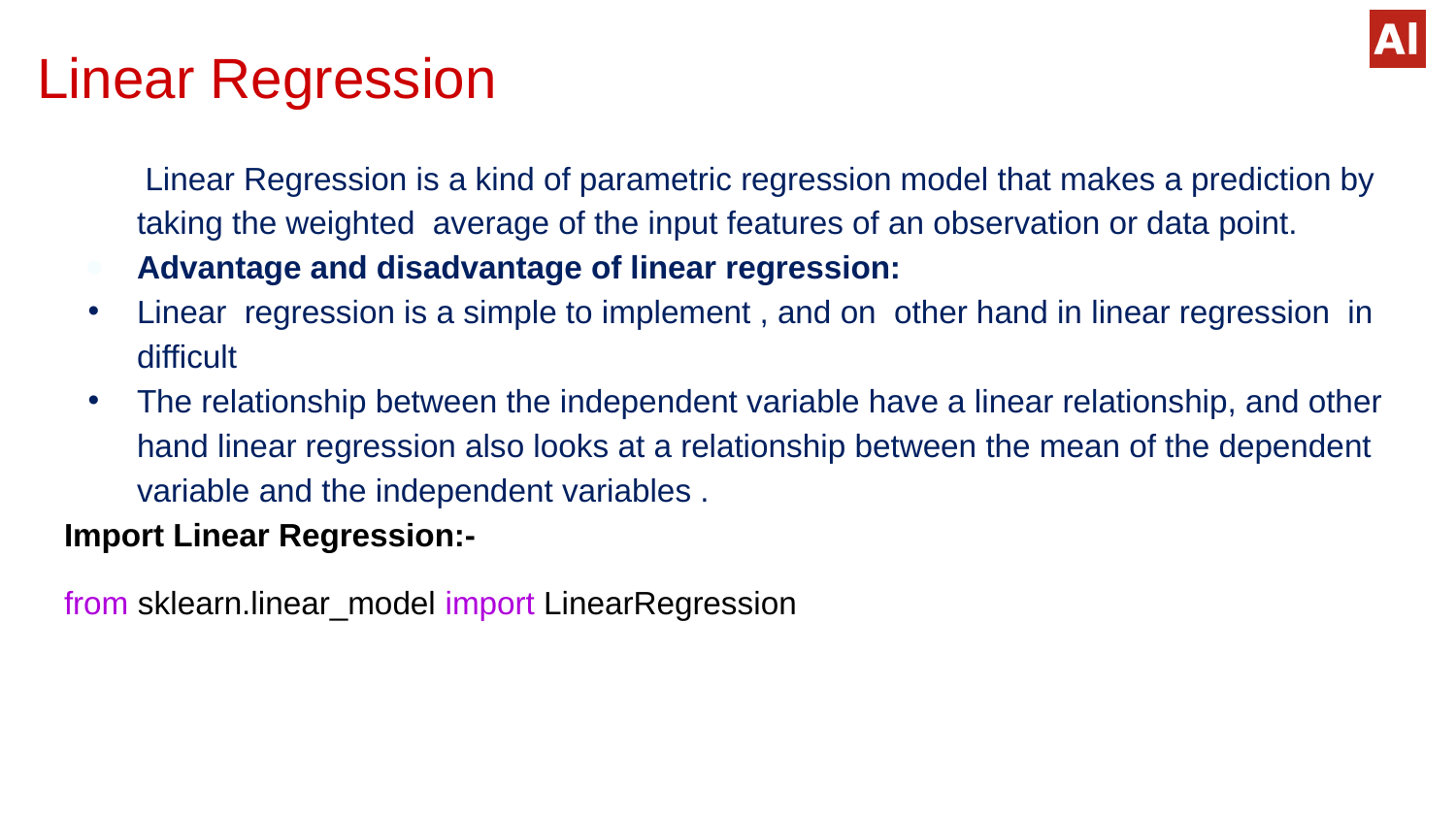

# Linear Regression
       Linear Regression is a kind of parametric regression model that makes a prediction by taking the weighted  average of the input features of an observation or data point.
Advantage and disadvantage of linear regression:
Linear  regression is a simple to implement , and on  other hand in linear regression  in difficult
The relationship between the independent variable have a linear relationship, and other hand linear regression also looks at a relationship between the mean of the dependent variable and the independent variables .
Import Linear Regression:-
from sklearn.linear_model import LinearRegression